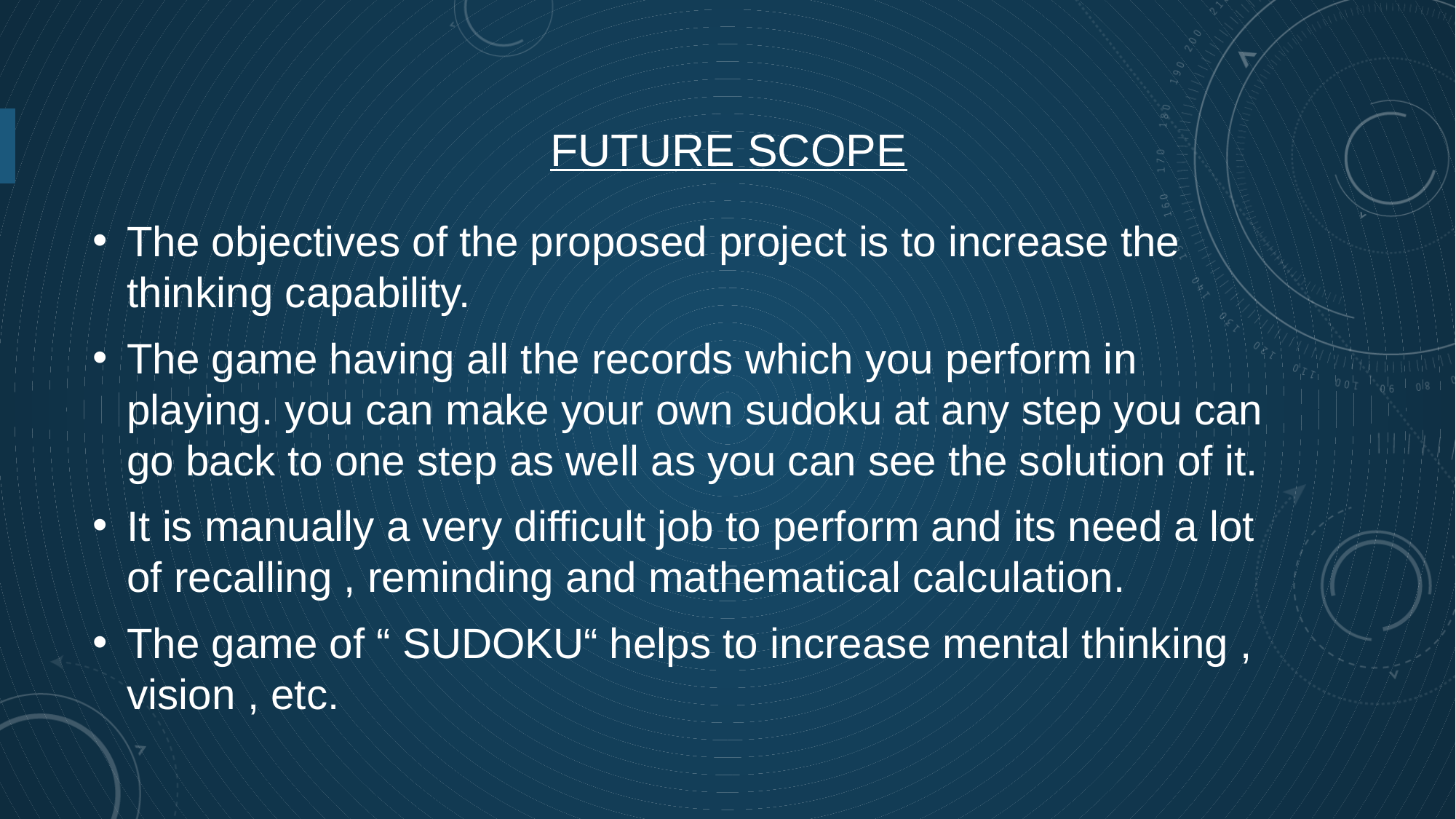

# FUTURE SCOPE
The objectives of the proposed project is to increase the thinking capability.
The game having all the records which you perform in playing. you can make your own sudoku at any step you can go back to one step as well as you can see the solution of it.
It is manually a very difficult job to perform and its need a lot of recalling , reminding and mathematical calculation.
The game of “ SUDOKU“ helps to increase mental thinking , vision , etc.